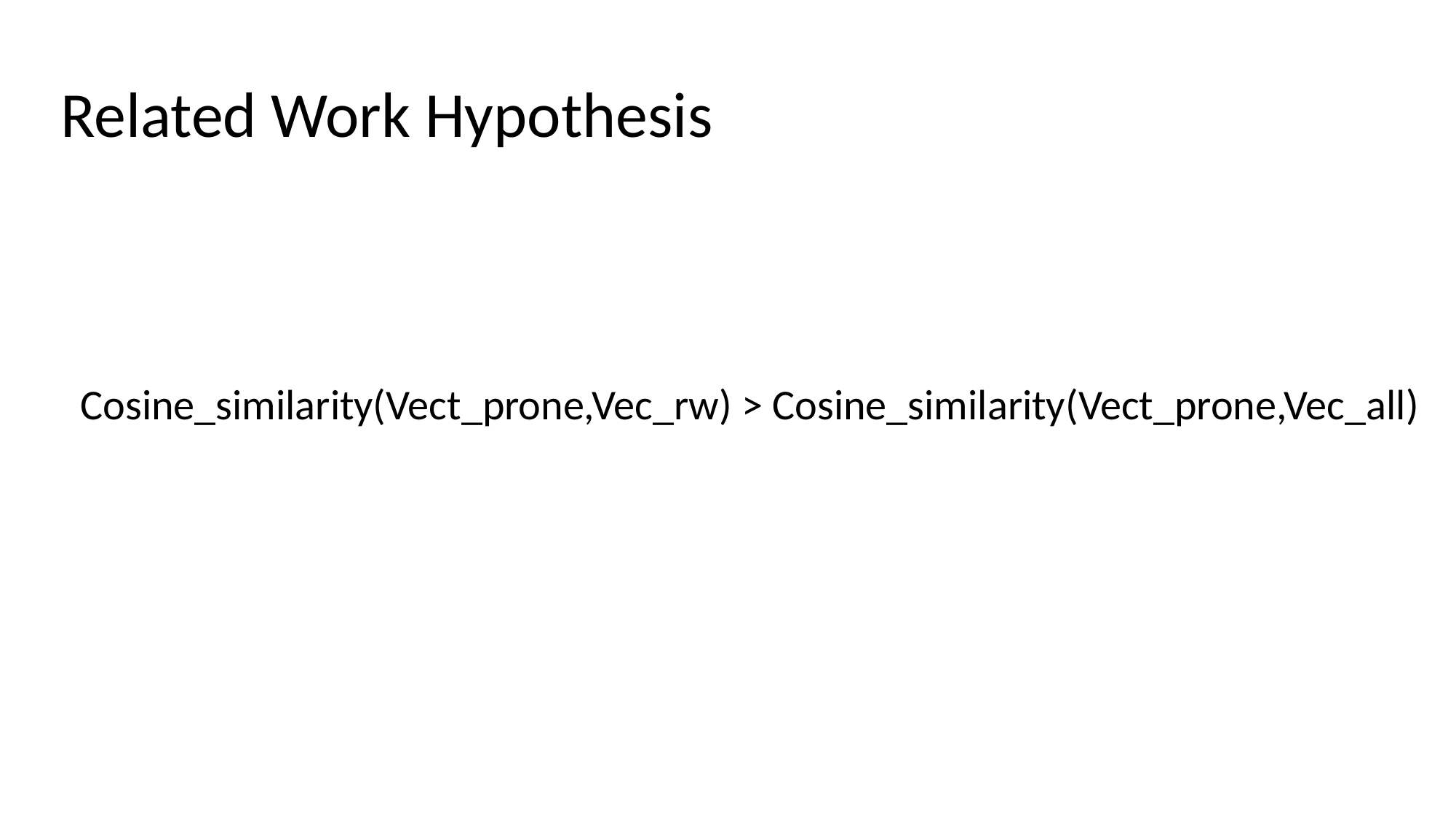

# Related Work Hypothesis

Cosine_similarity(Vect_prone,Vec_rw) > Cosine_similarity(Vect_prone,Vec_all)